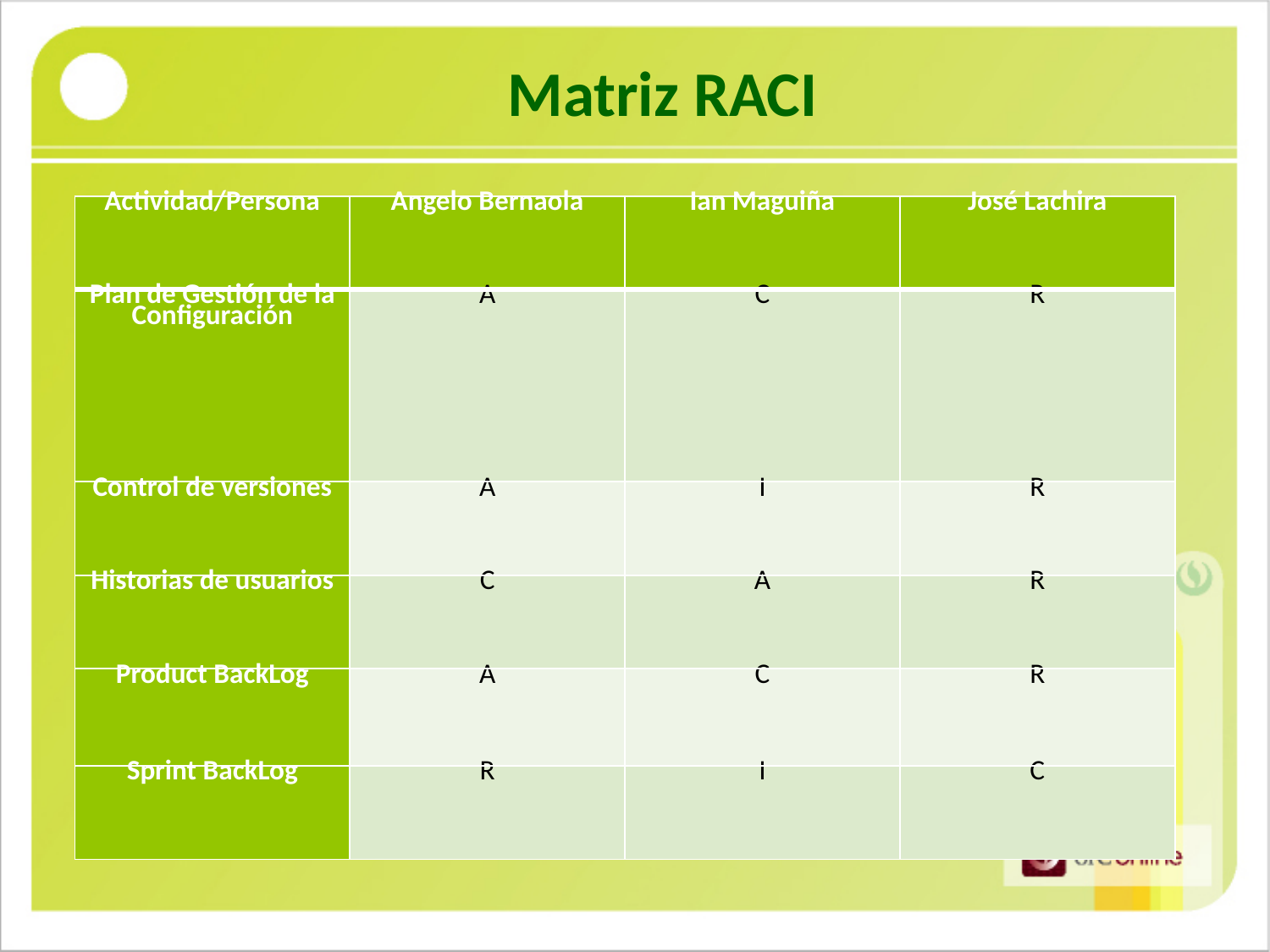

Matriz RACI
| Actividad/Persona | Angelo Bernaola | Ian Maguiña | José Lachira |
| --- | --- | --- | --- |
| Plan de Gestión de la Configuración | A | C | R |
| Control de versiones | A | I | R |
| Historias de usuarios | C | A | R |
| Product BackLog | A | C | R |
| Sprint BackLog | R | I | C |